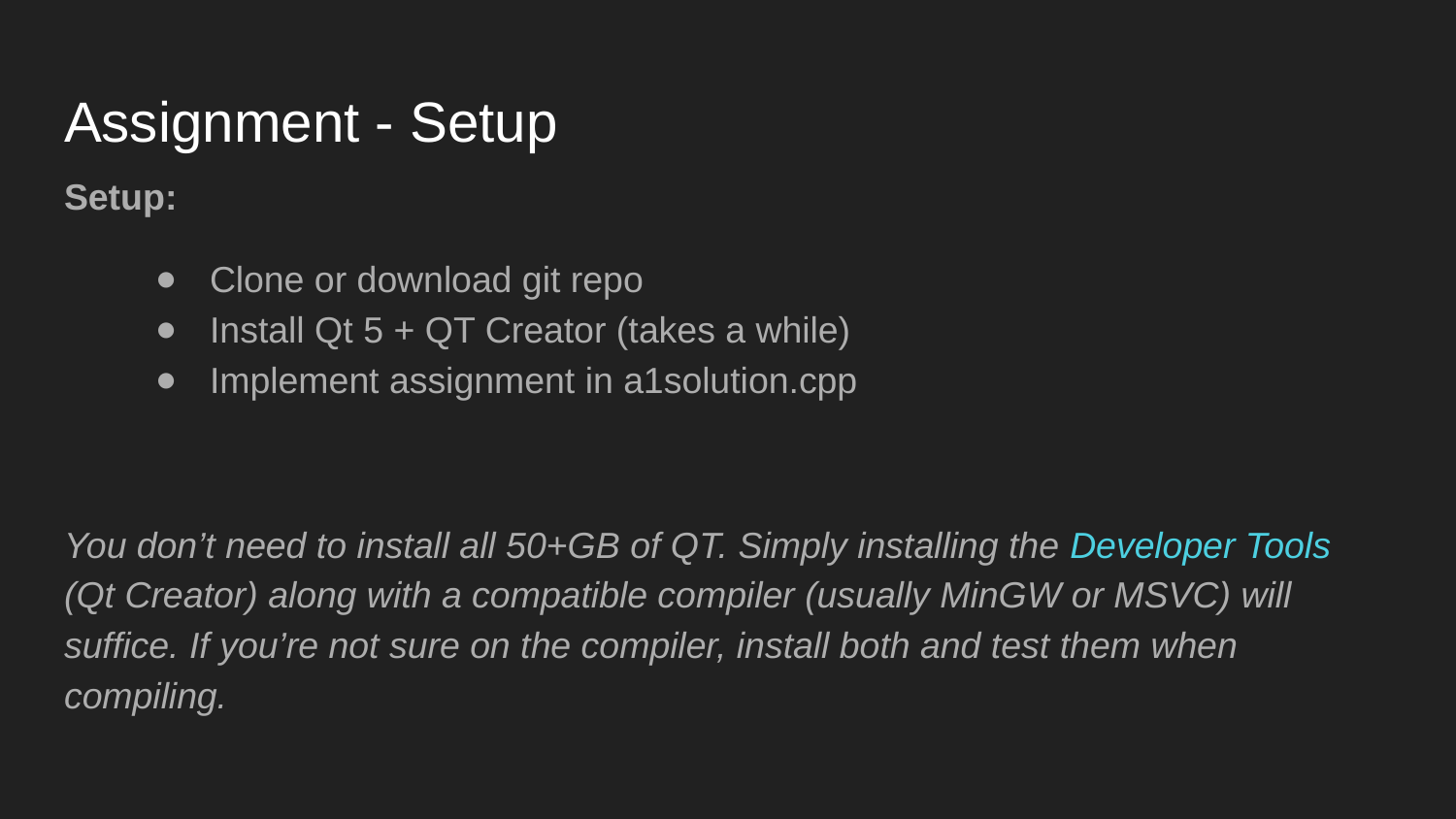

# Assignment - Setup
Setup:
Clone or download git repo
Install Qt 5 + QT Creator (takes a while)
Implement assignment in a1solution.cpp

You don’t need to install all 50+GB of QT. Simply installing the Developer Tools (Qt Creator) along with a compatible compiler (usually MinGW or MSVC) will suffice. If you’re not sure on the compiler, install both and test them when compiling.